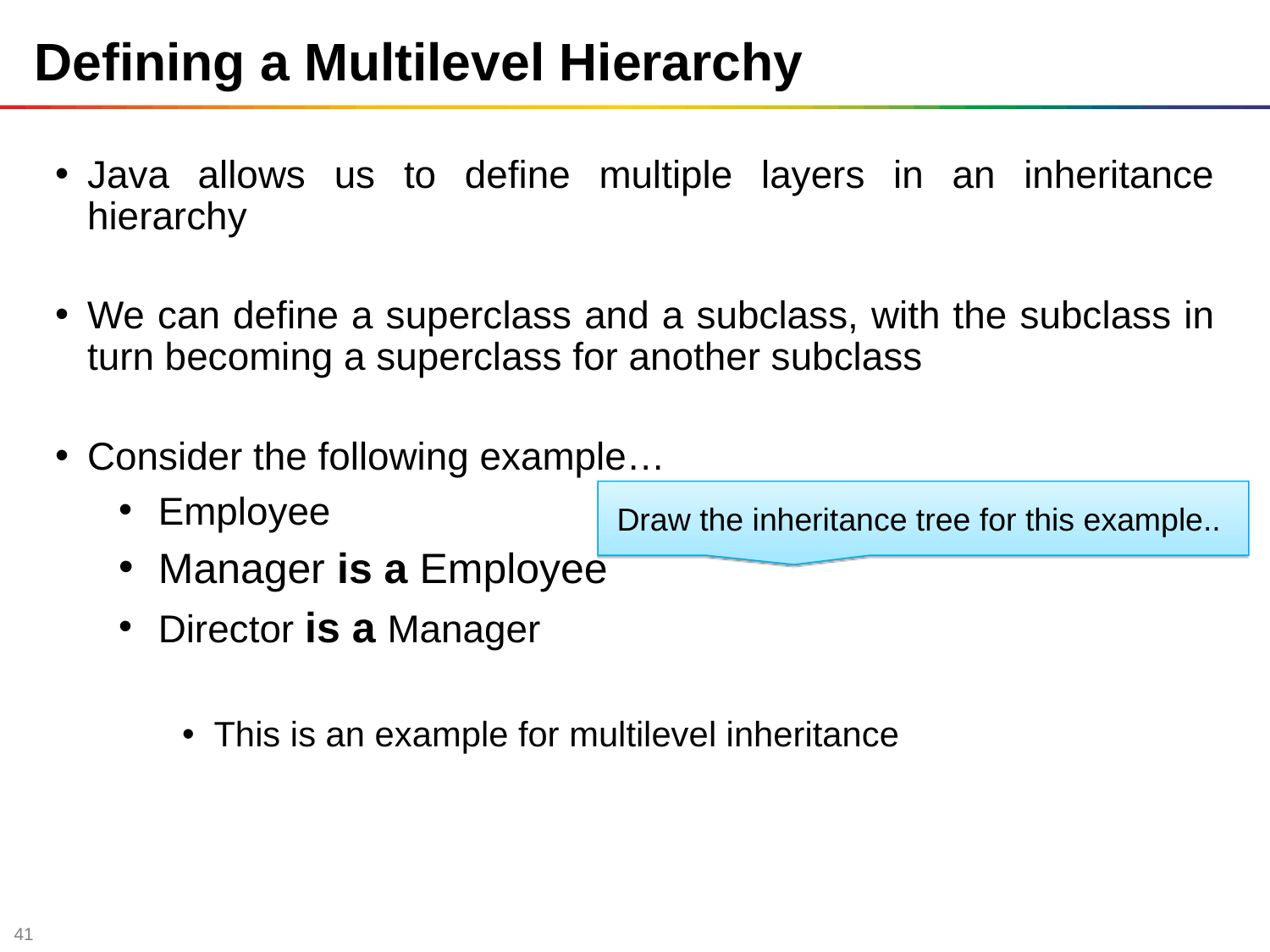

Defining a Multilevel Hierarchy
Java allows us to define multiple layers in an inheritance hierarchy

We can define a superclass and a subclass, with the subclass in turn becoming a superclass for another subclass

Consider the following example…
Employee
Manager is a Employee
Director is a Manager

This is an example for multilevel inheritance

Draw the inheritance tree for this example..